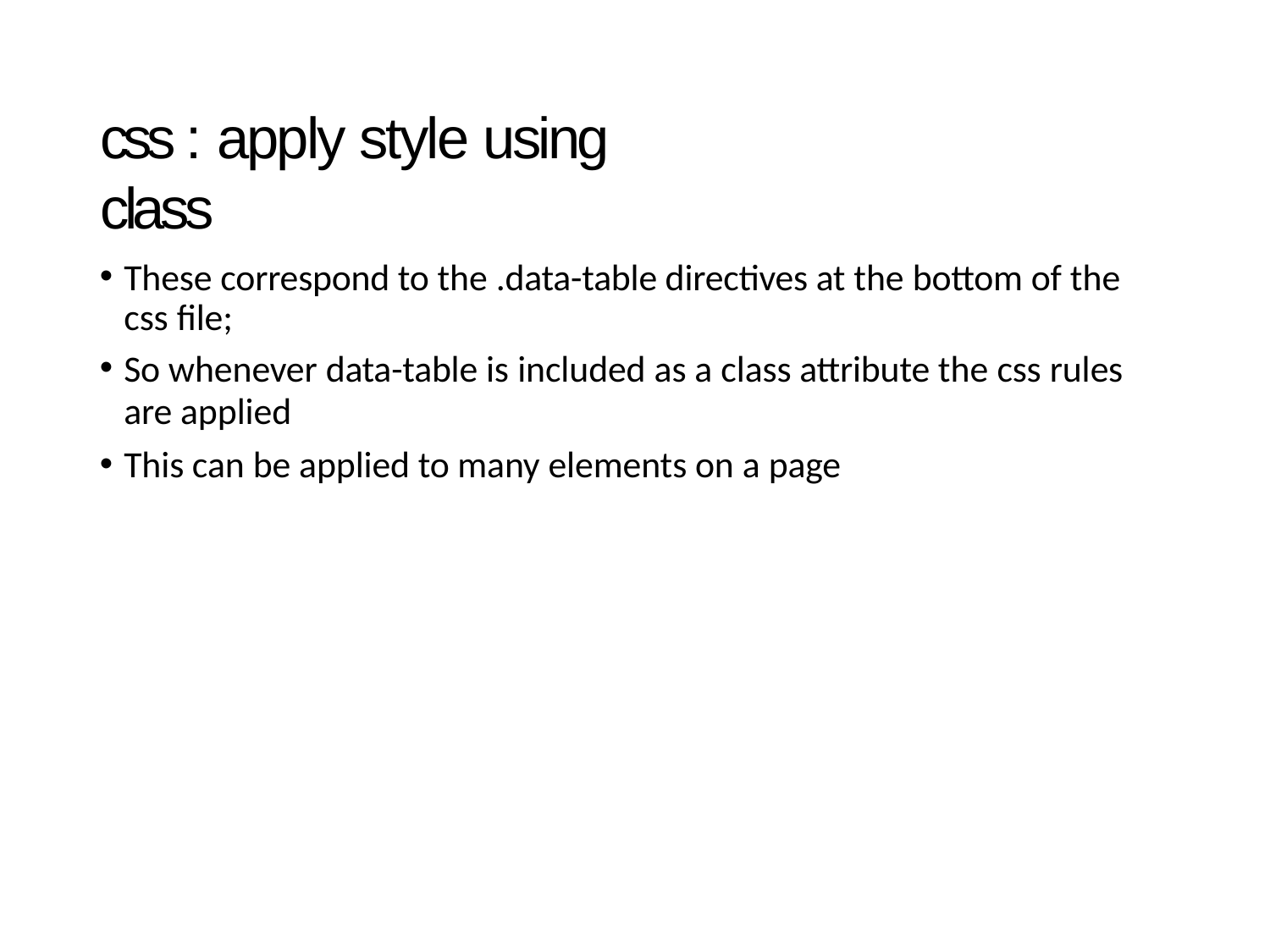

# css : apply style using class
These correspond to the .data-table directives at the bottom of the  css file;
So whenever data-table is included as a class attribute the css rules
are applied
This can be applied to many elements on a page